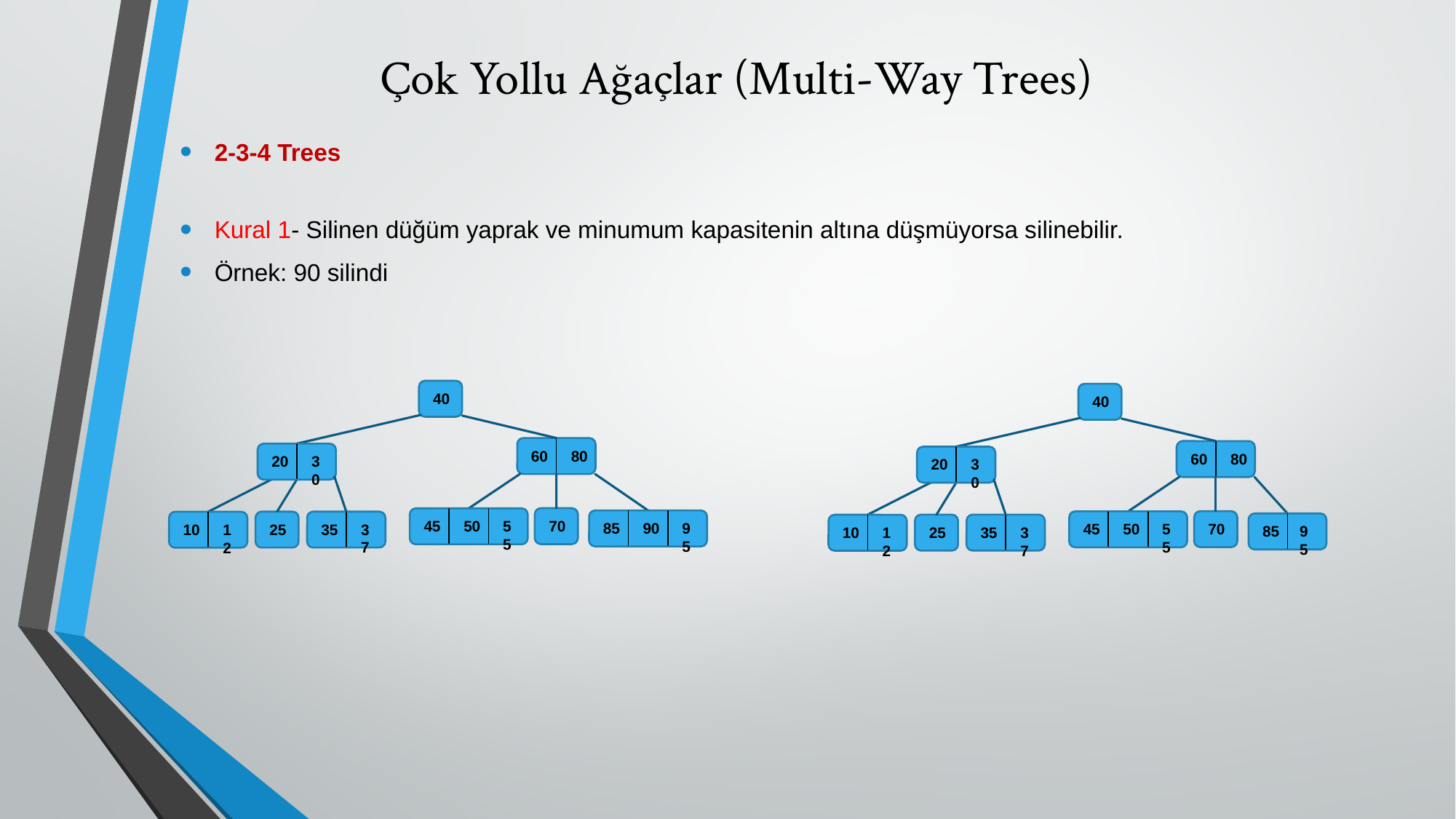

# Çok Yollu Ağaçlar (Multi-Way Trees)
2-3-4 Trees

Kural 1- Silinen düğüm yaprak ve minumum kapasitenin altına düşmüyorsa silinebilir.
Örnek: 90 silindi

40

60
80

20
30

70

45
50
55

85
90
95

25

35
37

10
12

40

60
80

20
30

70

45
50
55

85
95

25

35
37

10
12